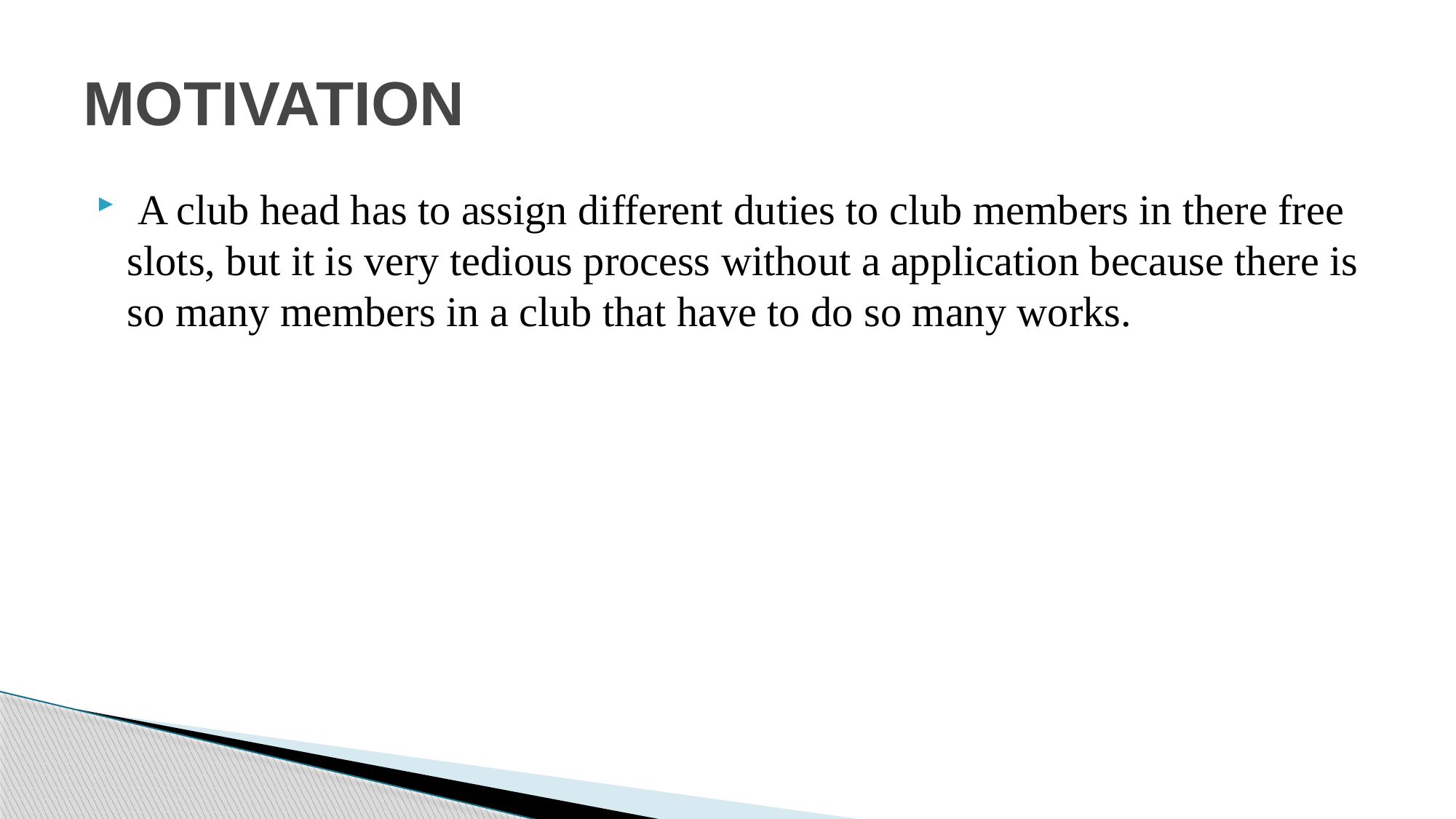

# MOTIVATION
 A club head has to assign different duties to club members in there free slots, but it is very tedious process without a application because there is so many members in a club that have to do so many works.